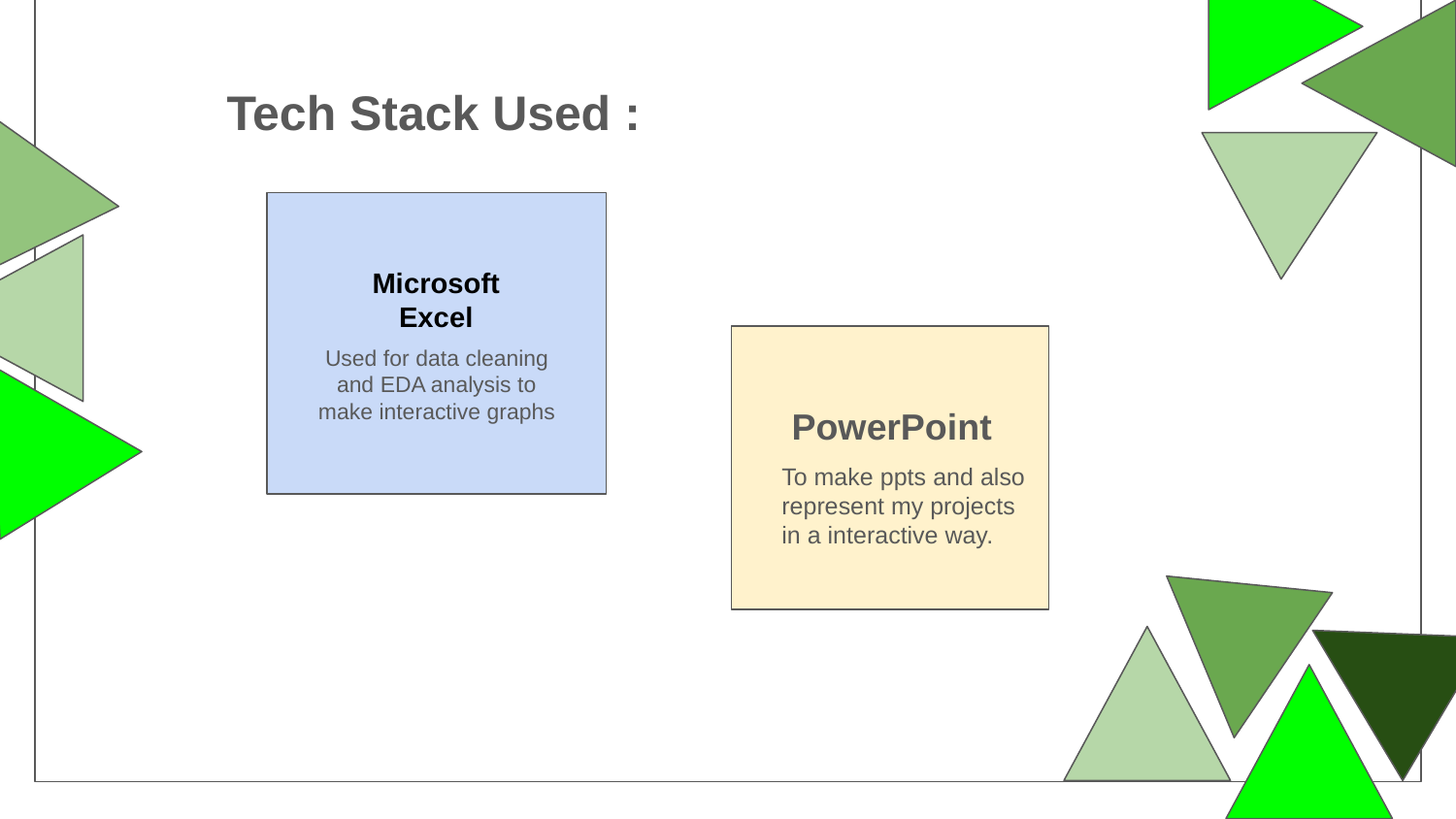

Tech Stack Used :

Microsoft Excel

Used for data cleaning and EDA analysis to make interactive graphs
PowerPoint
To make ppts and also represent my projects in a interactive way.